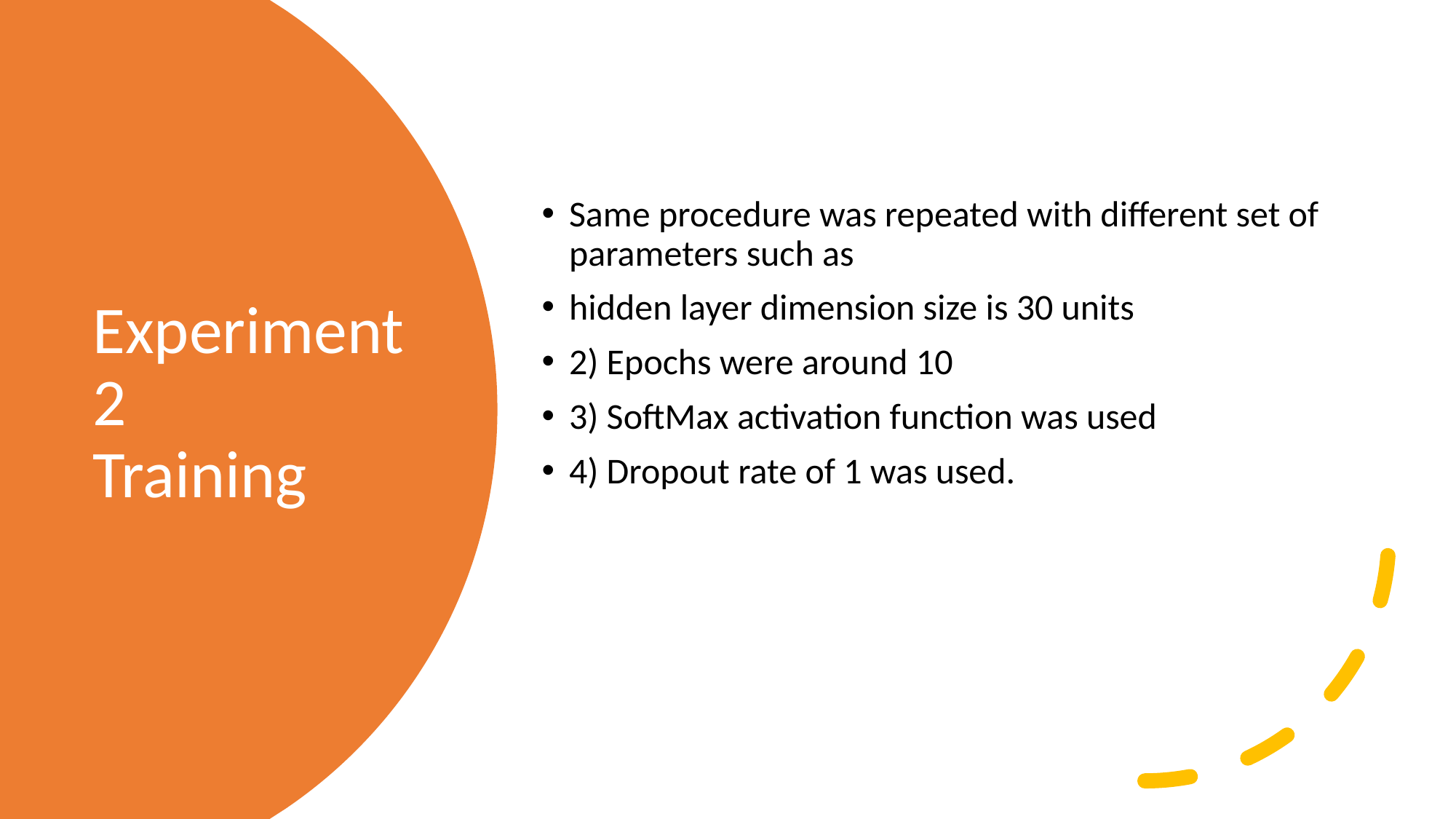

Same procedure was repeated with different set of parameters such as
hidden layer dimension size is 30 units
2) Epochs were around 10
3) SoftMax activation function was used
4) Dropout rate of 1 was used.

# Experiment 2 Training